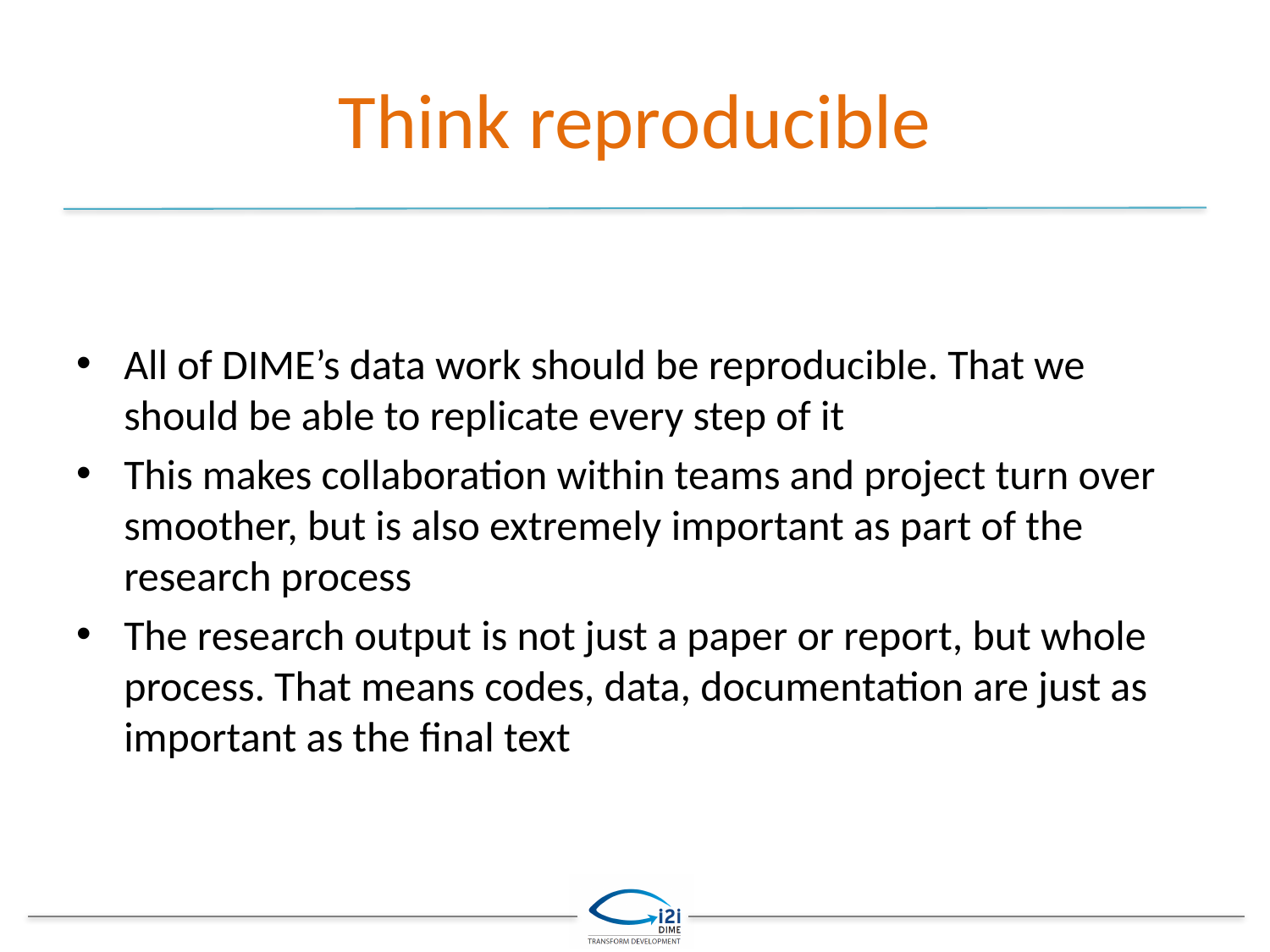

# Think reproducible
All of DIME’s data work should be reproducible. That we should be able to replicate every step of it
This makes collaboration within teams and project turn over smoother, but is also extremely important as part of the research process
The research output is not just a paper or report, but whole process. That means codes, data, documentation are just as important as the final text